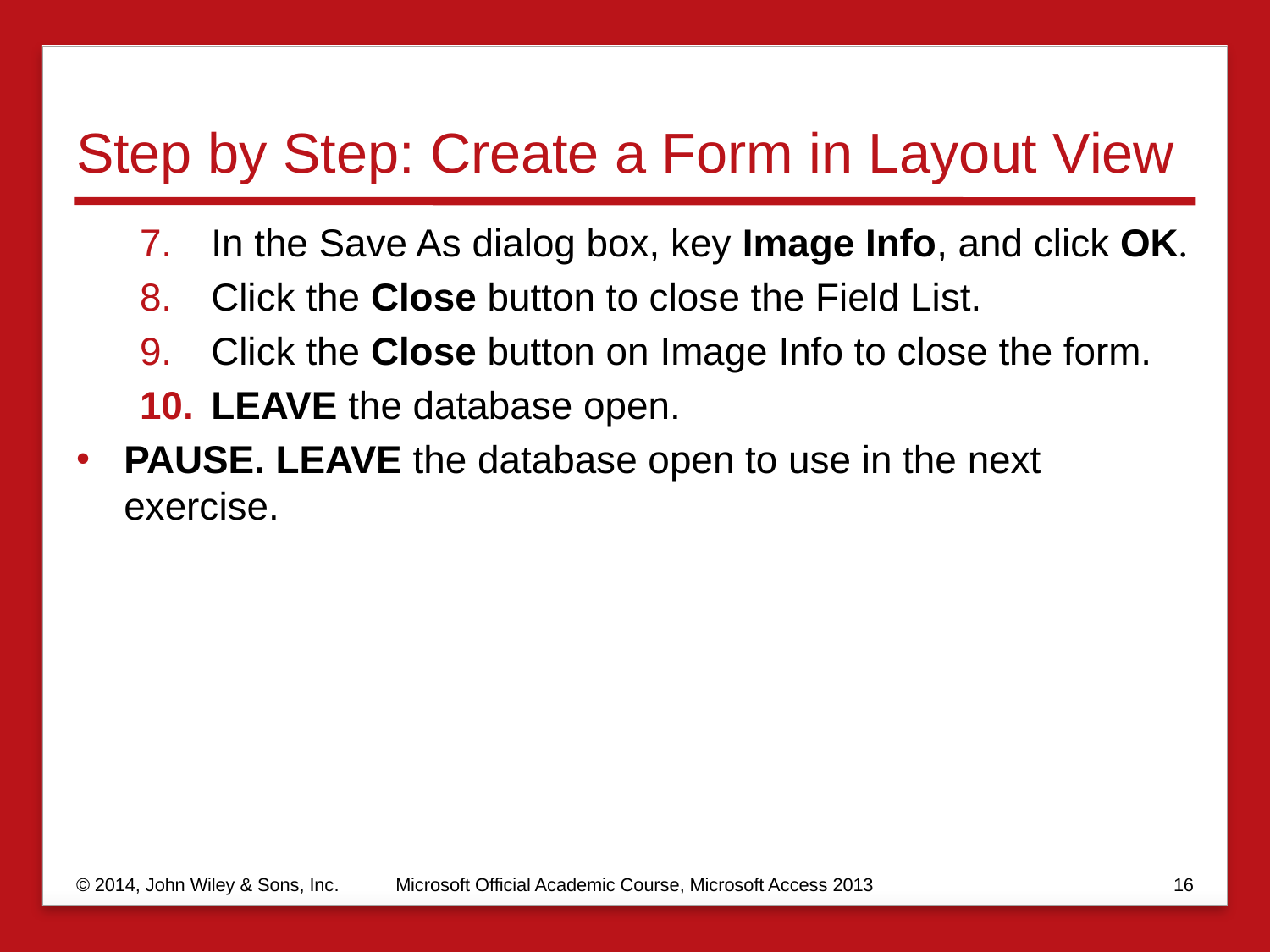

# Step by Step: Create a Form in Layout View
In the Save As dialog box, key Image Info, and click OK.
Click the Close button to close the Field List.
Click the Close button on Image Info to close the form.
LEAVE the database open.
PAUSE. LEAVE the database open to use in the next exercise.
© 2014, John Wiley & Sons, Inc.
Microsoft Official Academic Course, Microsoft Access 2013
16